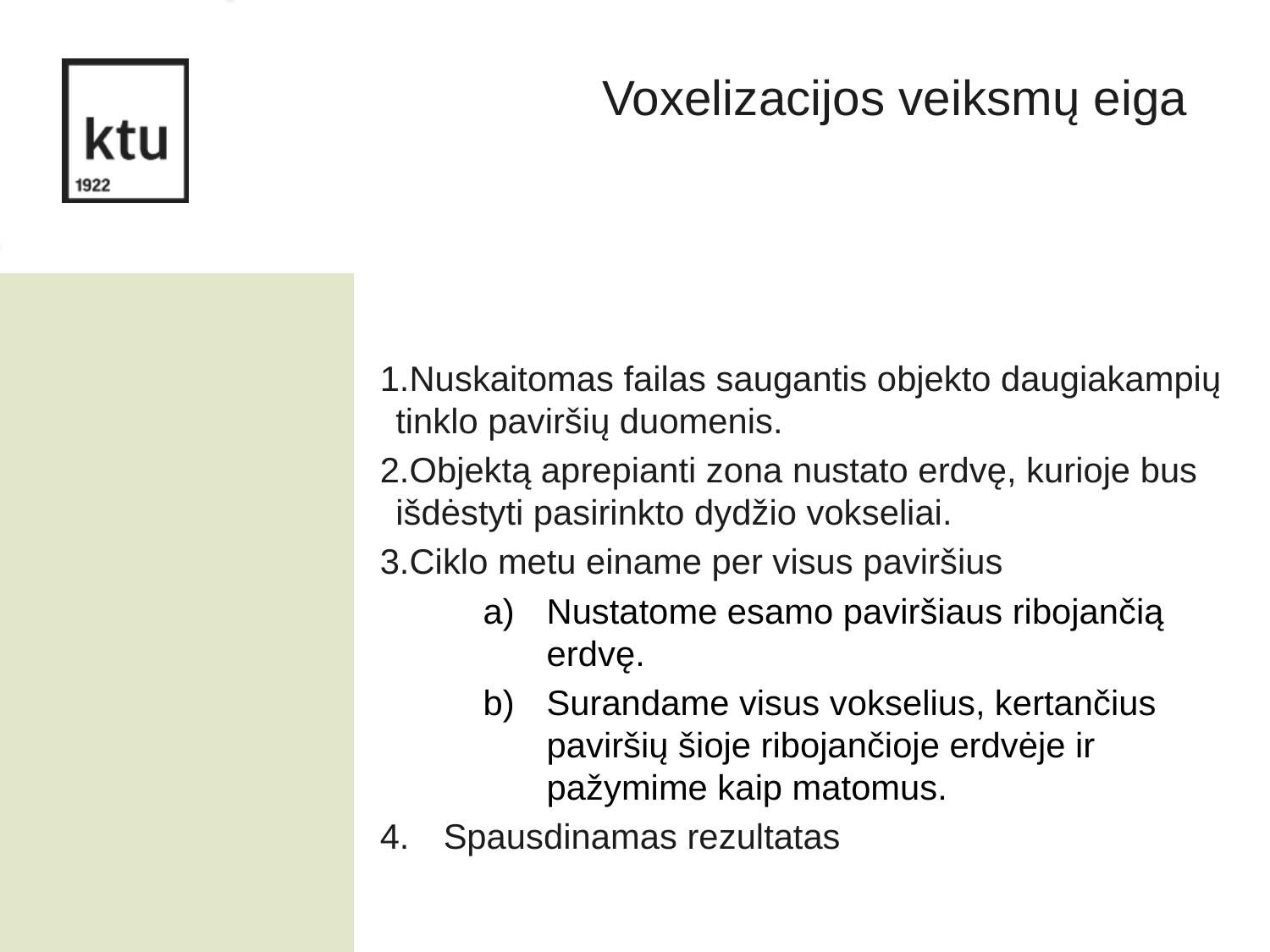

Voxelizacijos veiksmų eiga

Nuskaitomas failas saugantis objekto daugiakampių tinklo paviršių duomenis.
Objektą aprepianti zona nustato erdvę, kurioje bus išdėstyti pasirinkto dydžio vokseliai.
Ciklo metu einame per visus paviršius
Nustatome esamo paviršiaus ribojančią erdvę.
Surandame visus vokselius, kertančius paviršių šioje ribojančioje erdvėje ir pažymime kaip matomus.
Spausdinamas rezultatas